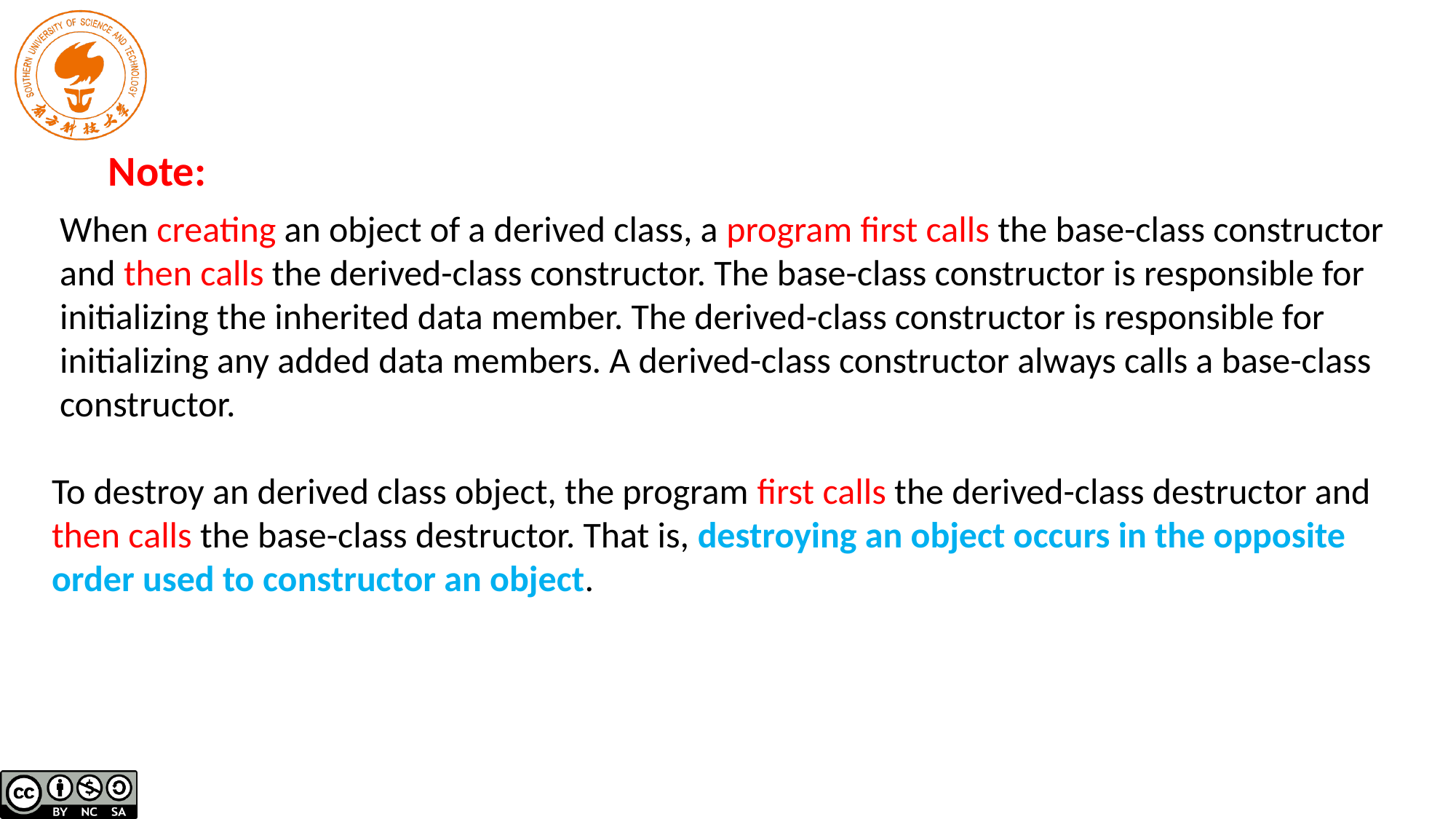

Note:
When creating an object of a derived class, a program first calls the base-class constructor and then calls the derived-class constructor. The base-class constructor is responsible for initializing the inherited data member. The derived-class constructor is responsible for initializing any added data members. A derived-class constructor always calls a base-class constructor.
To destroy an derived class object, the program first calls the derived-class destructor and then calls the base-class destructor. That is, destroying an object occurs in the opposite order used to constructor an object.